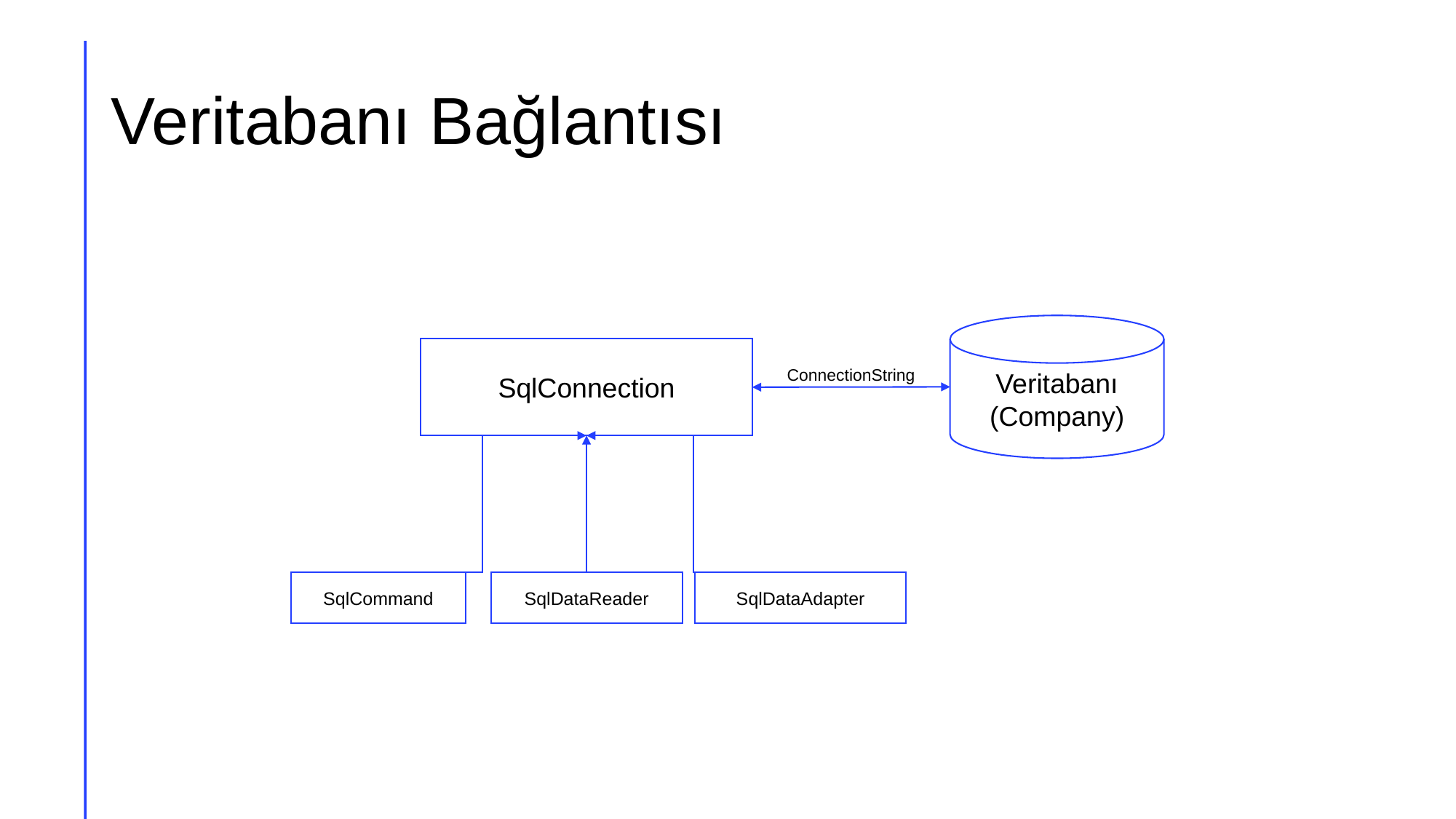

# Veritabanı Bağlantısı
Veritabanı
(Company)
SqlConnection
SqlCommand
SqlDataReader
SqlDataAdapter
ConnectionString